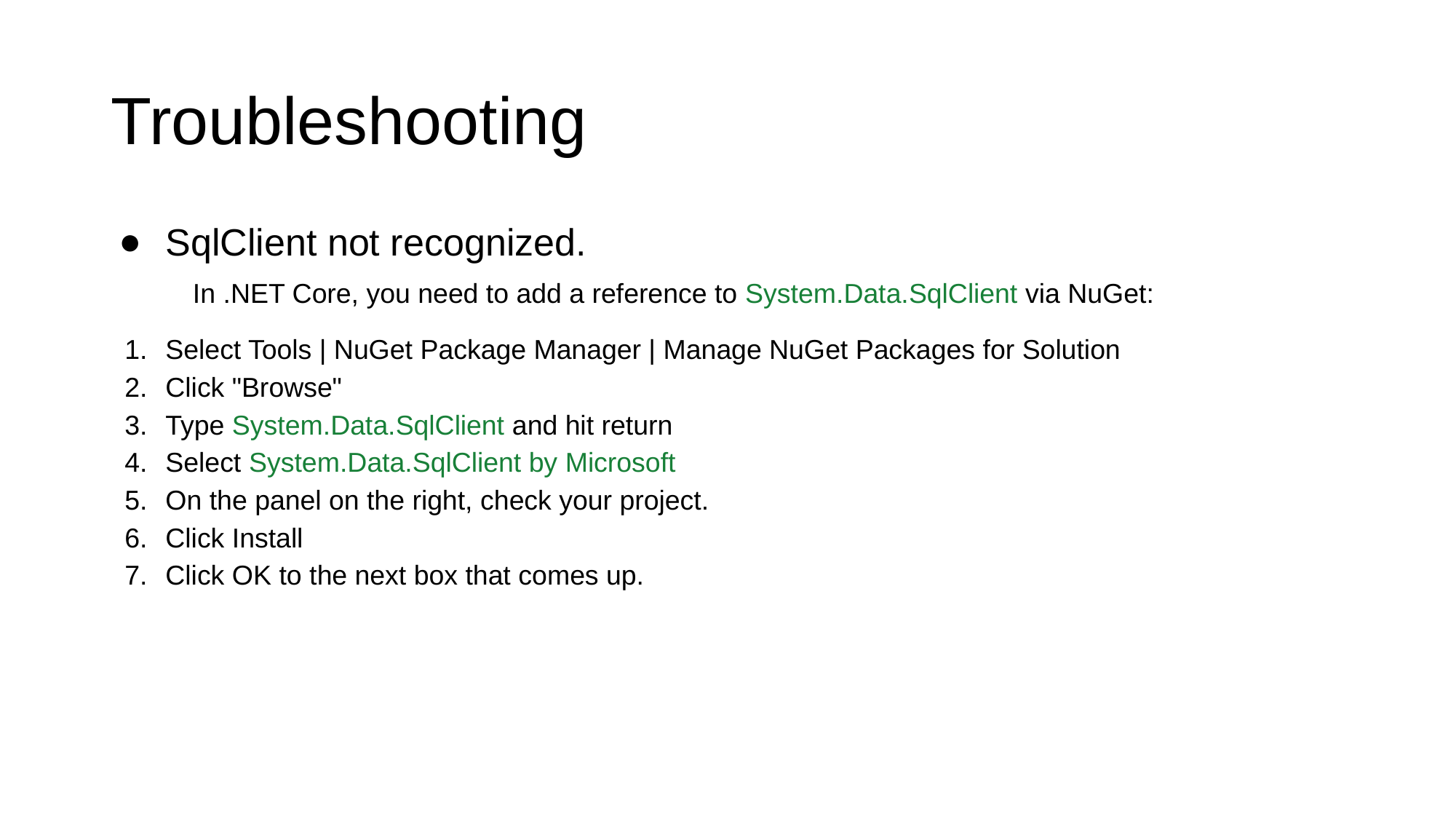

# Troubleshooting
SqlClient not recognized.
In .NET Core, you need to add a reference to System.Data.SqlClient via NuGet:
Select Tools | NuGet Package Manager | Manage NuGet Packages for Solution
Click "Browse"
Type System.Data.SqlClient and hit return
Select System.Data.SqlClient by Microsoft
On the panel on the right, check your project.
Click Install
Click OK to the next box that comes up.